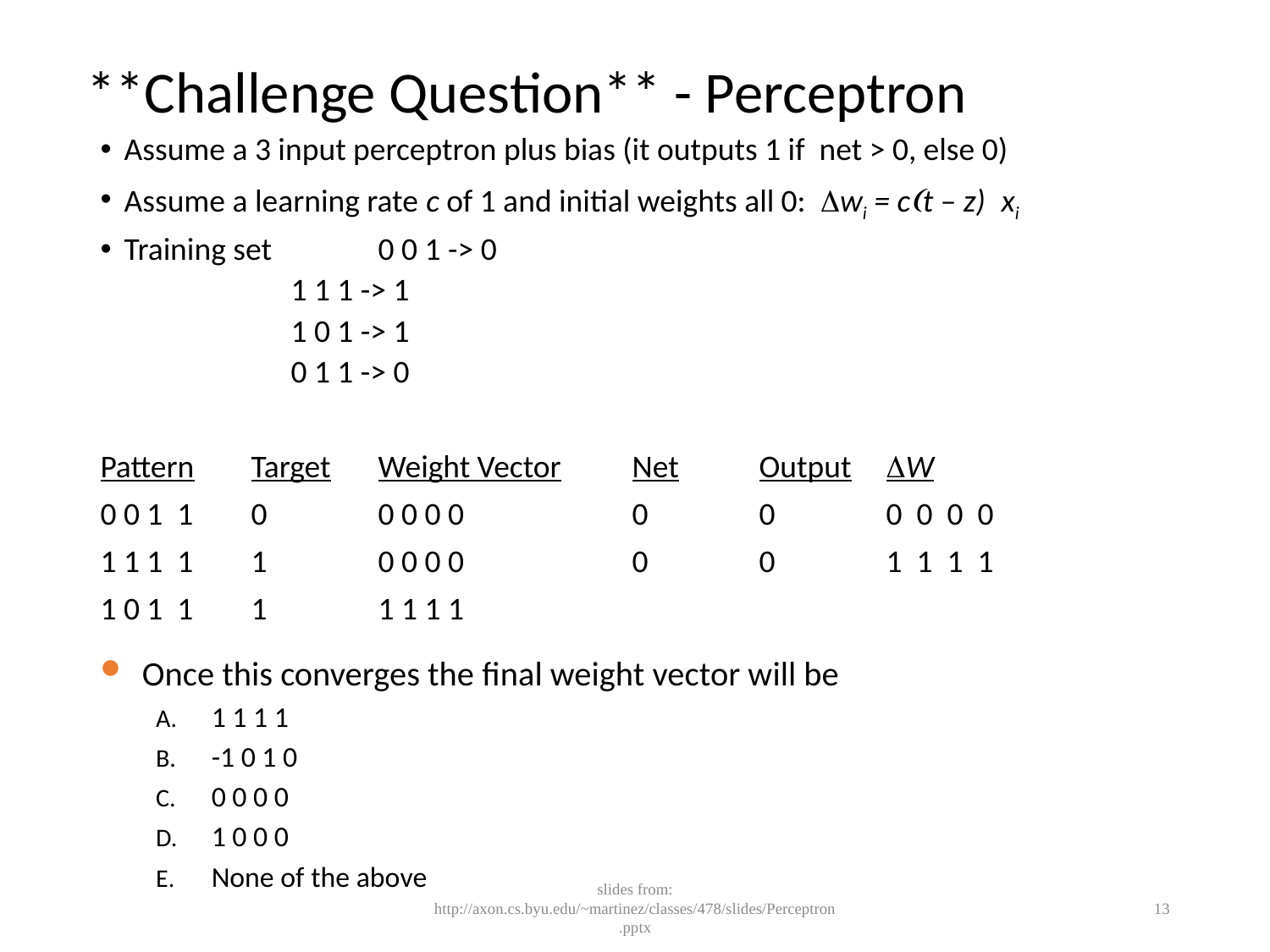

# **Challenge Question** - Perceptron
Assume a 3 input perceptron plus bias (it outputs 1 if  net > 0, else 0)
Assume a learning rate c of 1 and initial weights all 0:  Δwi = c(t – z) xi
Training set	0 0 1 -> 0
1 1 1 -> 1
1 0 1 -> 1
0 1 1 -> 0

Pattern	Target	Weight Vector	Net	Output	ΔW
0 0 1  1	0	0 0 0 0		0	0	0  0  0  0
1 1 1  1	1	0 0 0 0		0	0	1  1  1  1
1 0 1  1	1	1 1 1 1

Once this converges the final weight vector will be
1 1 1 1
-1 0 1 0
0 0 0 0
1 0 0 0
None of the above

slides from: http://axon.cs.byu.edu/~martinez/classes/478/slides/Perceptron.pptx
13